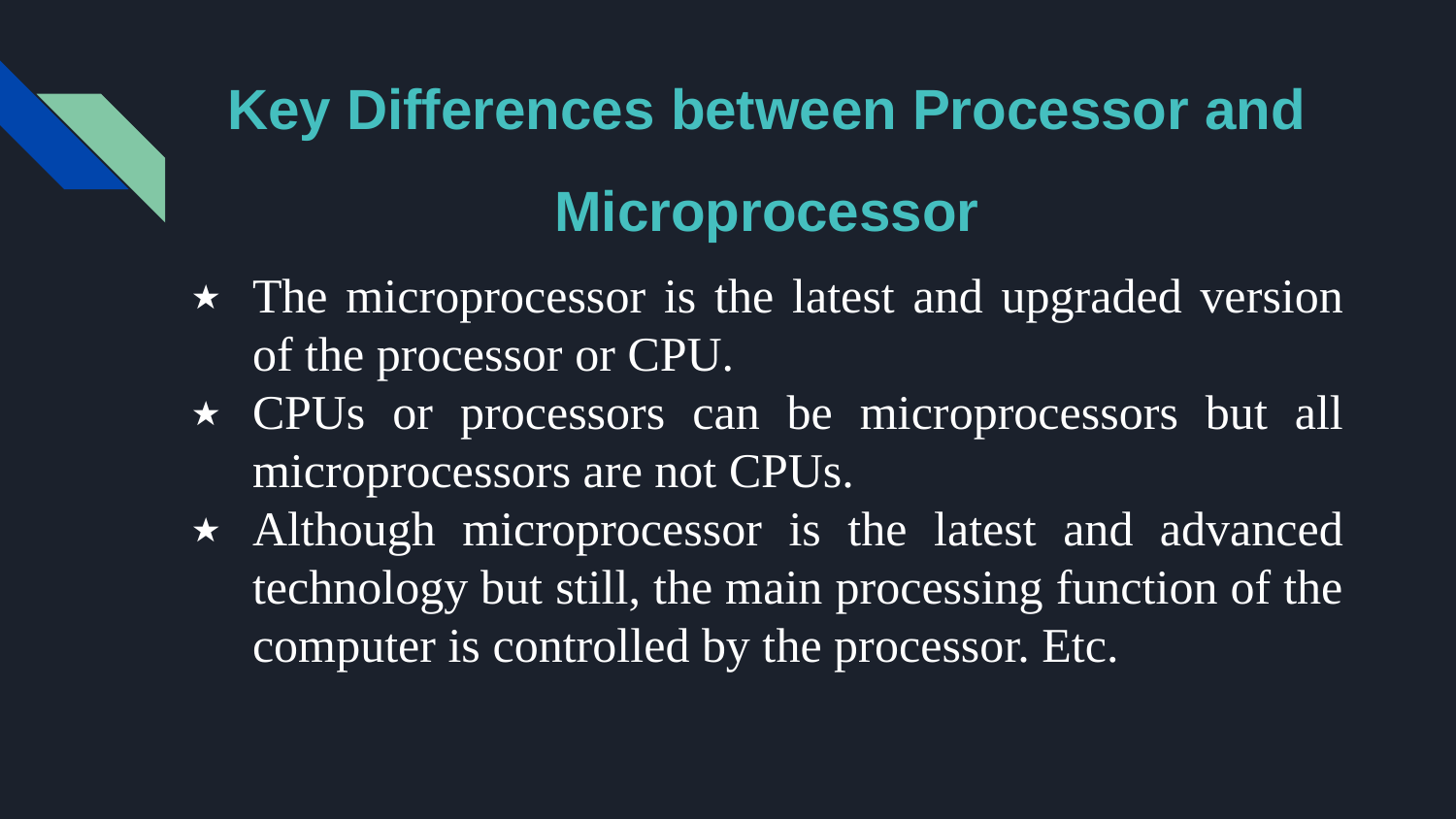

# Key Differences between Processor and Microprocessor
The microprocessor is the latest and upgraded version of the processor or CPU.
CPUs or processors can be microprocessors but all microprocessors are not CPUs.
Although microprocessor is the latest and advanced technology but still, the main processing function of the computer is controlled by the processor. Etc.